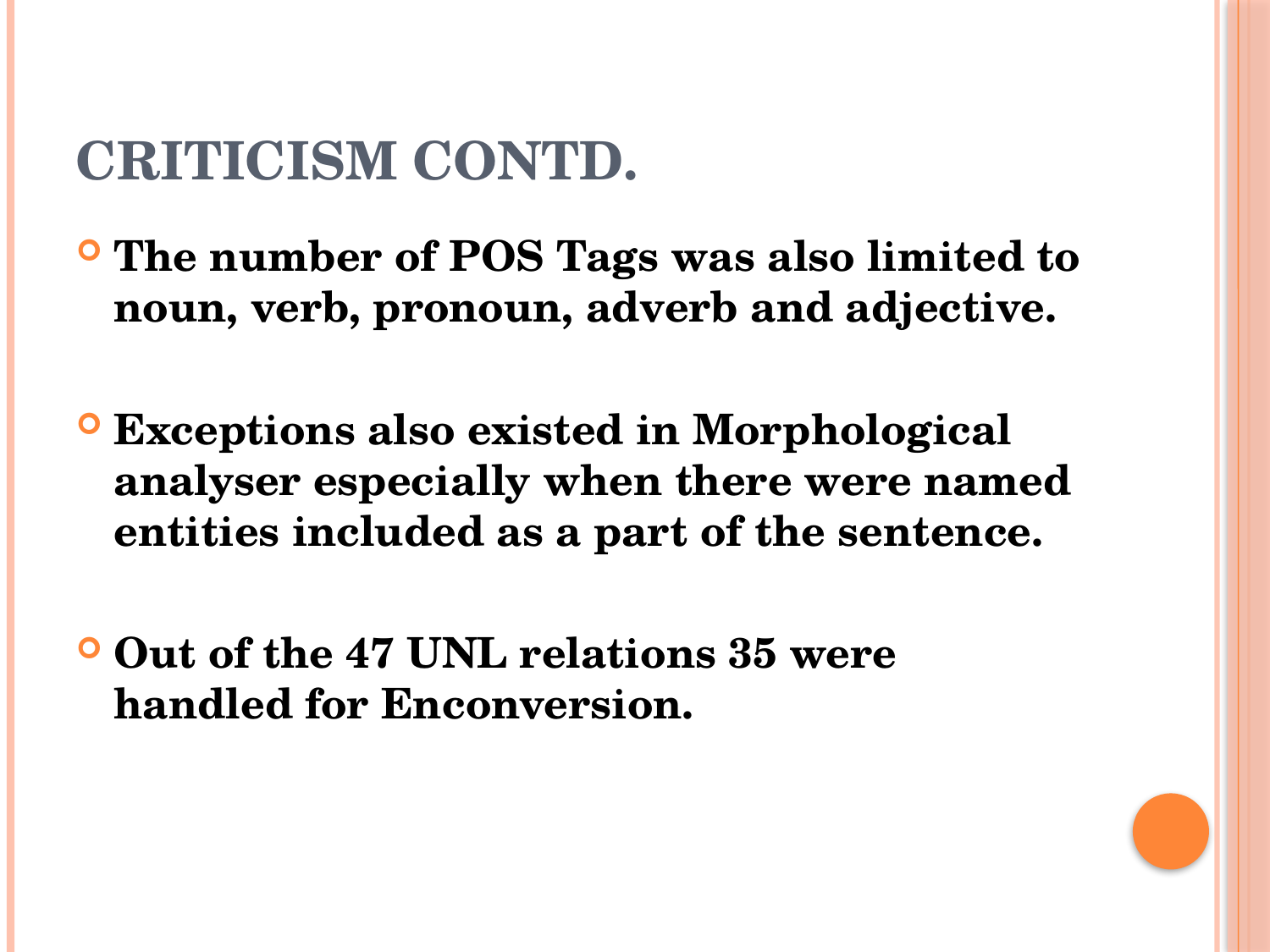

# CRITICISM Contd.
The number of POS Tags was also limited to noun, verb, pronoun, adverb and adjective.

Exceptions also existed in Morphological analyser especially when there were named entities included as a part of the sentence.

Out of the 47 UNL relations 35 were handled for Enconversion.